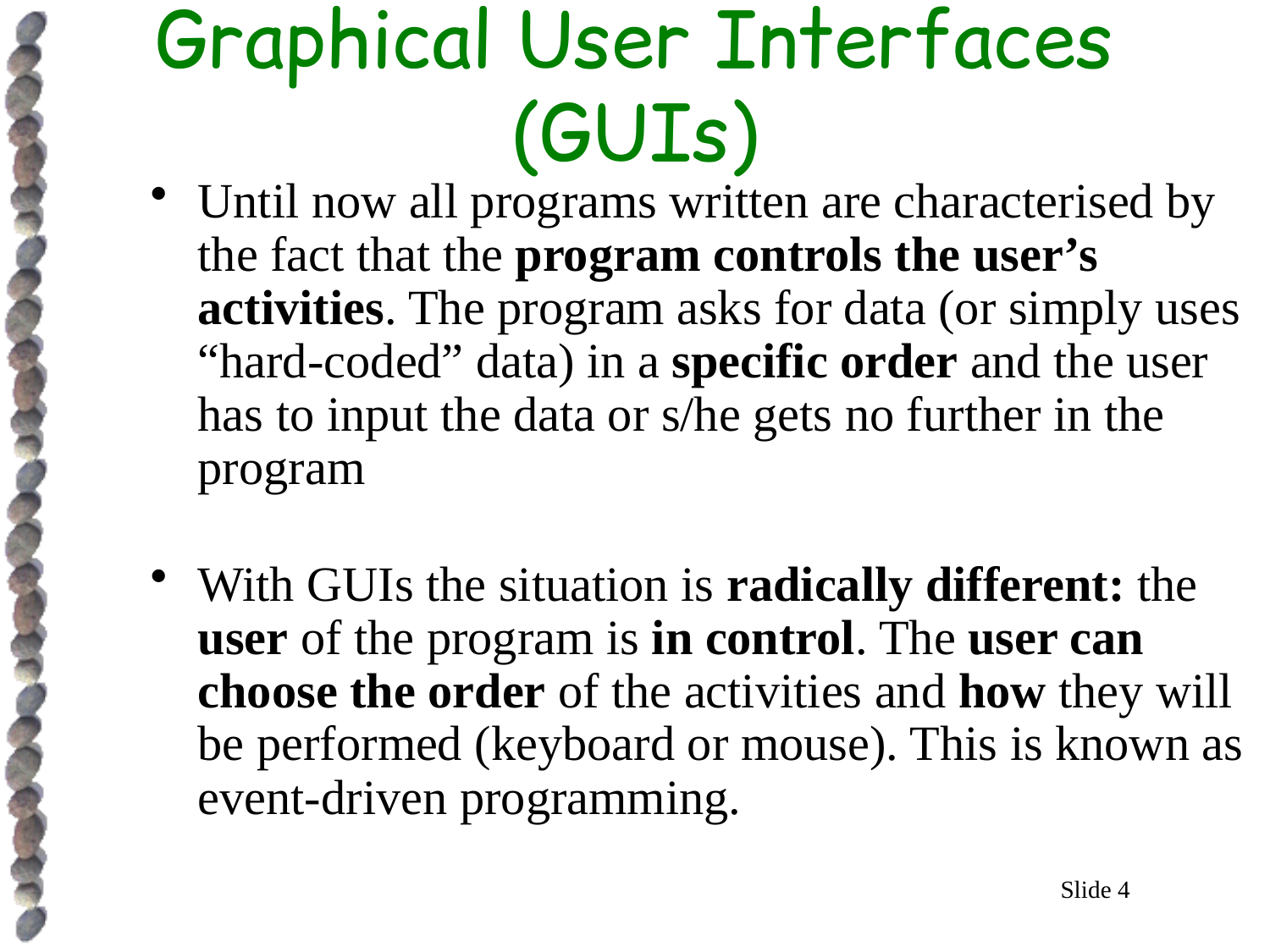

# Graphical User Interfaces (GUIs)
Until now all programs written are characterised by the fact that the program controls the user’s activities. The program asks for data (or simply uses “hard-coded” data) in a specific order and the user has to input the data or s/he gets no further in the program

With GUIs the situation is radically different: the user of the program is in control. The user can choose the order of the activities and how they will be performed (keyboard or mouse). This is known as event-driven programming.
Slide 4